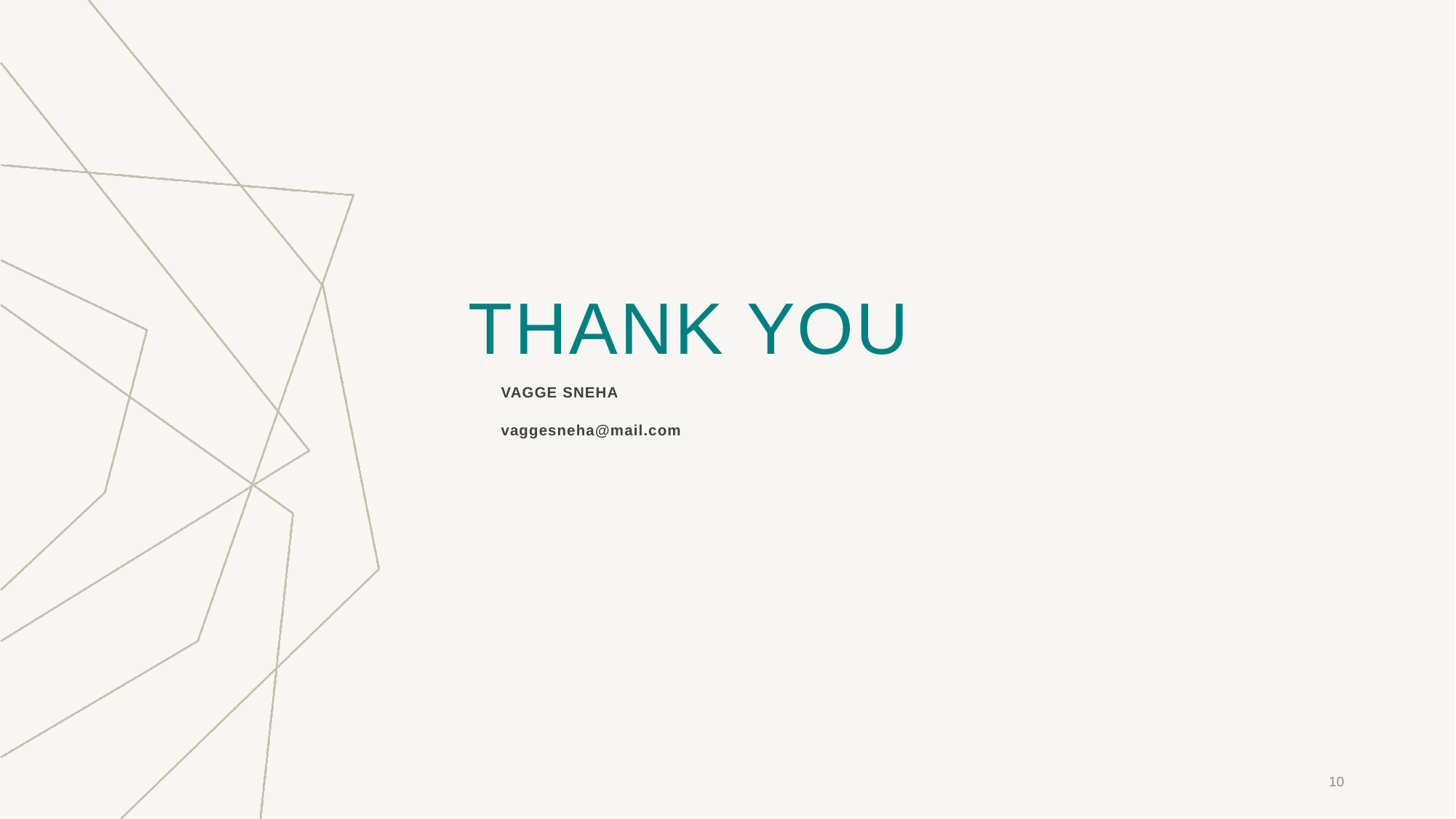

# THANK YOU
VAGGE SNEHA
vaggesneha@mail.com
10